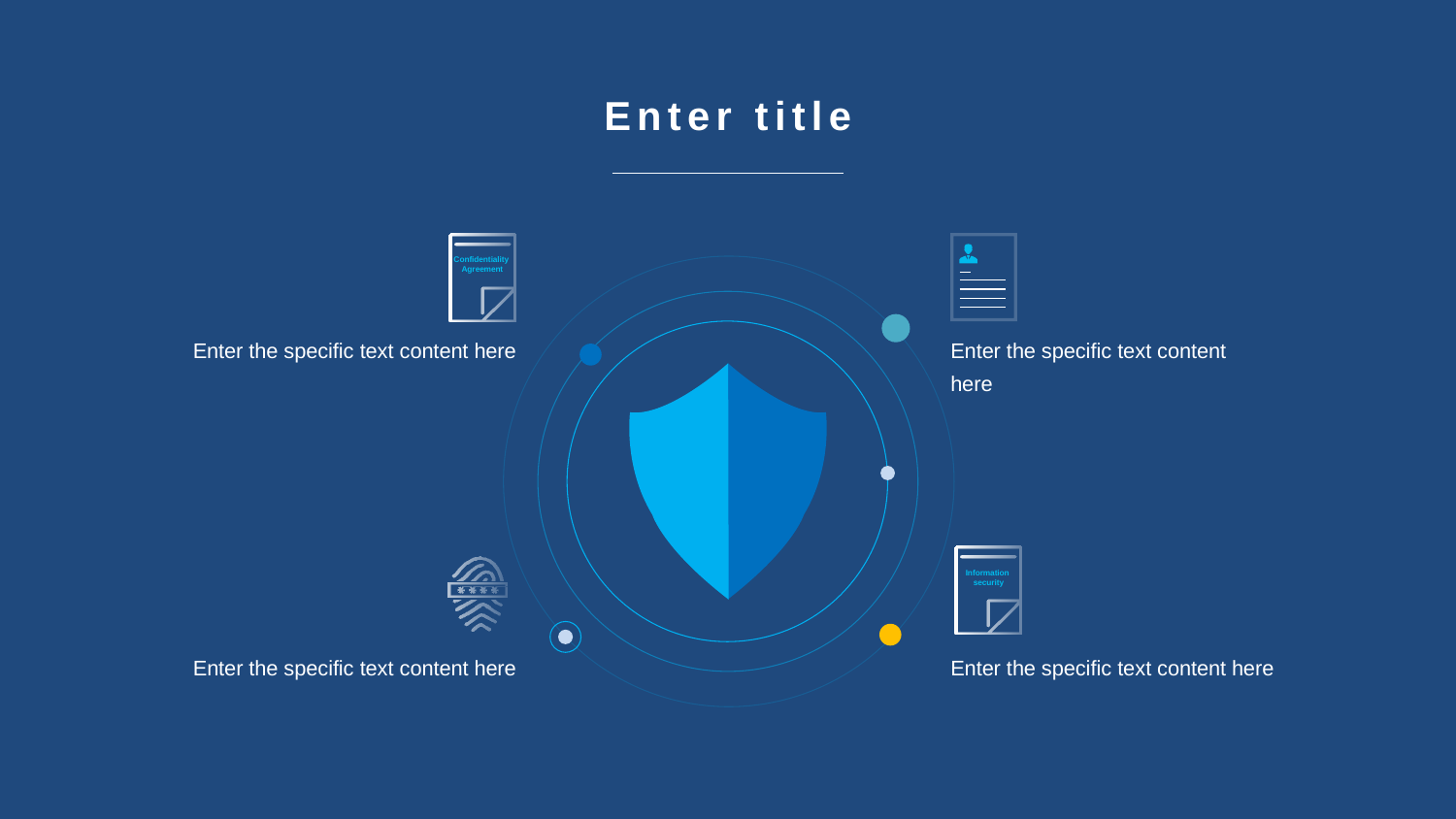

Enter title

Confidentiality
Agreement

Enter the specific text content here

Enter the specific text content here

Information
security

Enter the specific text content here

Enter the specific text content here